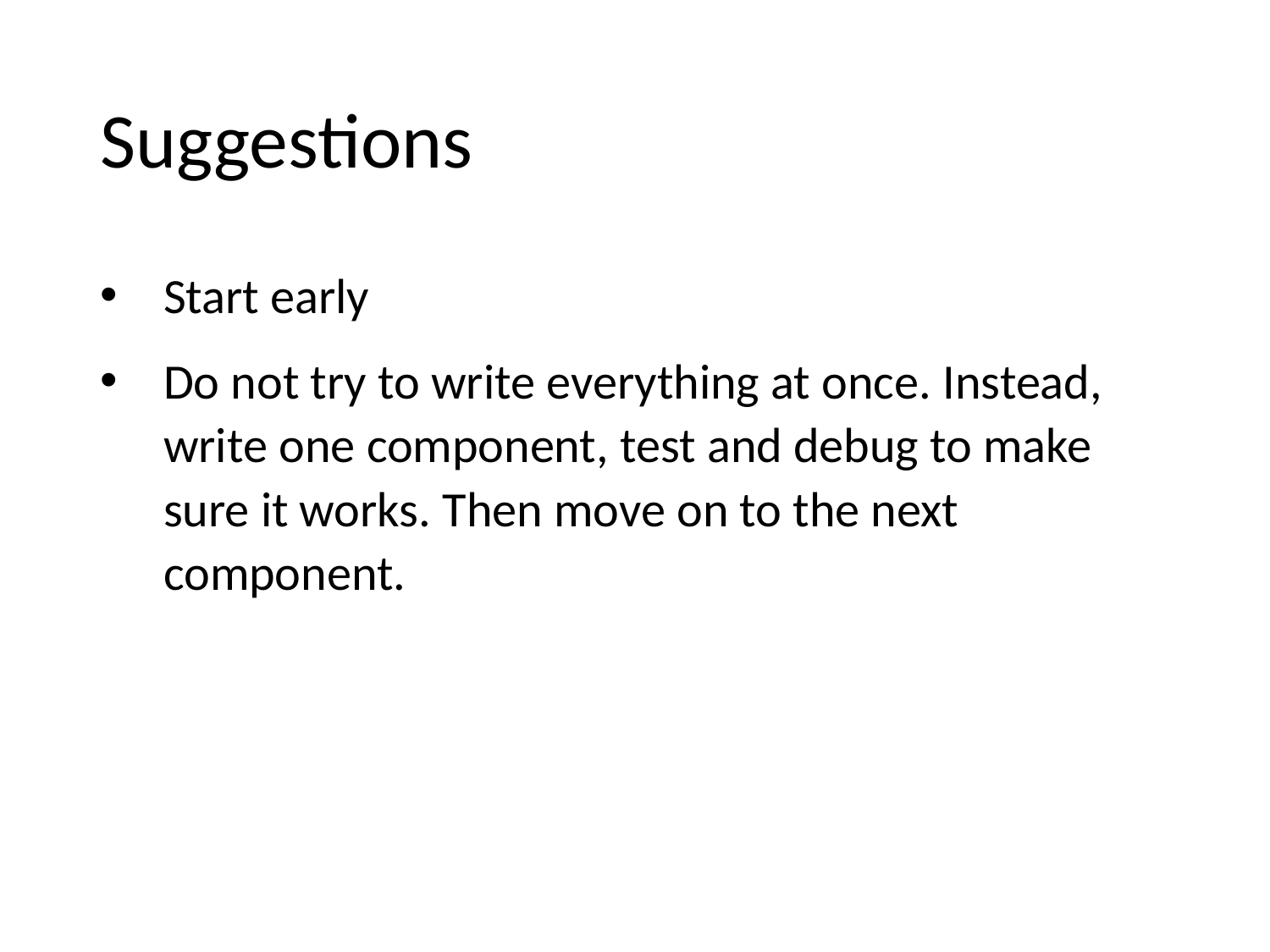

# Suggestions
Start early
Do not try to write everything at once. Instead, write one component, test and debug to make sure it works. Then move on to the next component.